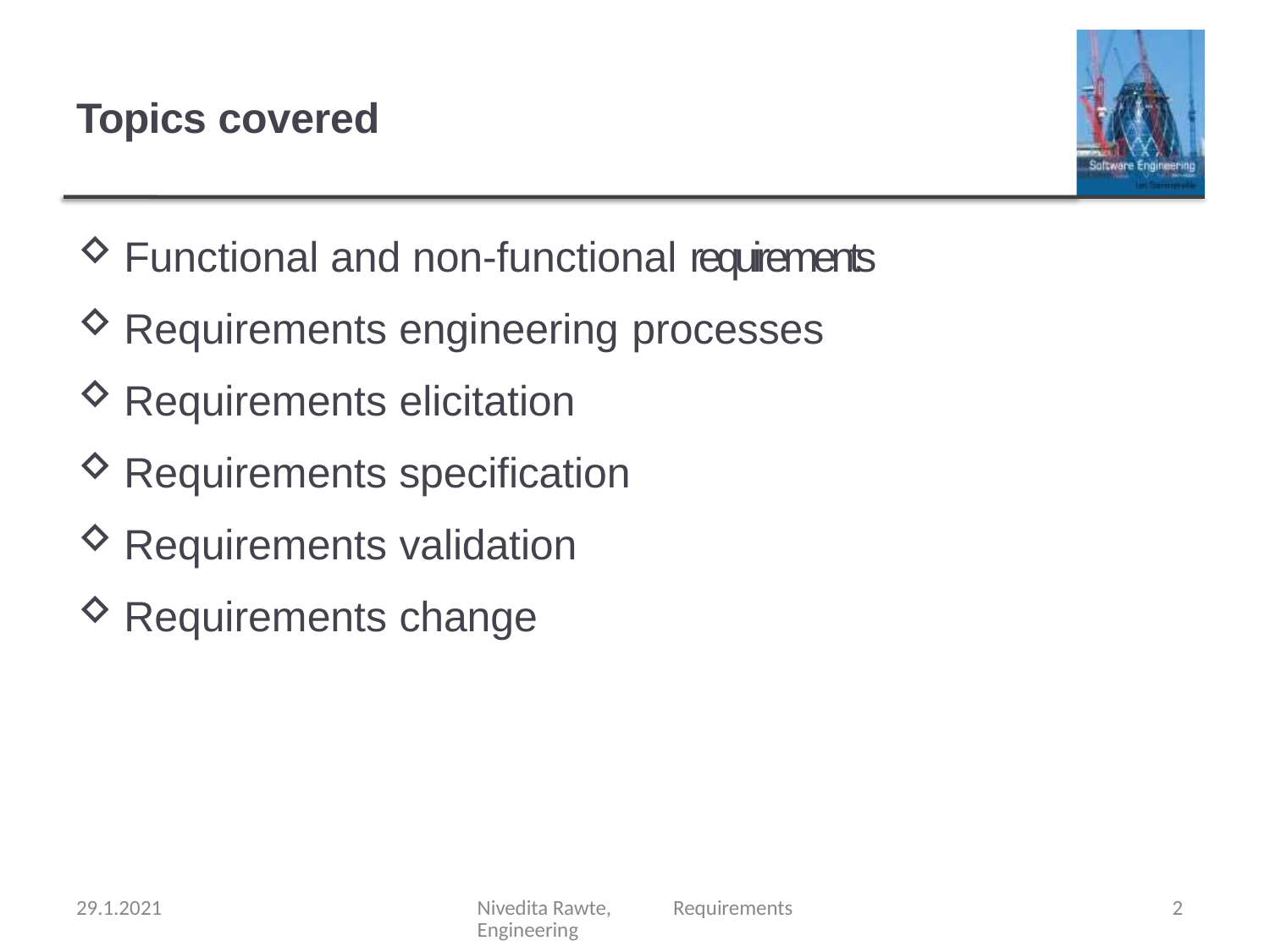

Topics covered

Functional and non-functional requirements
Requirements engineering processes
Requirements elicitation
Requirements specification
Requirements validation
Requirements change
29.1.2021
Nivedita Rawte,             Requirements Engineering
2